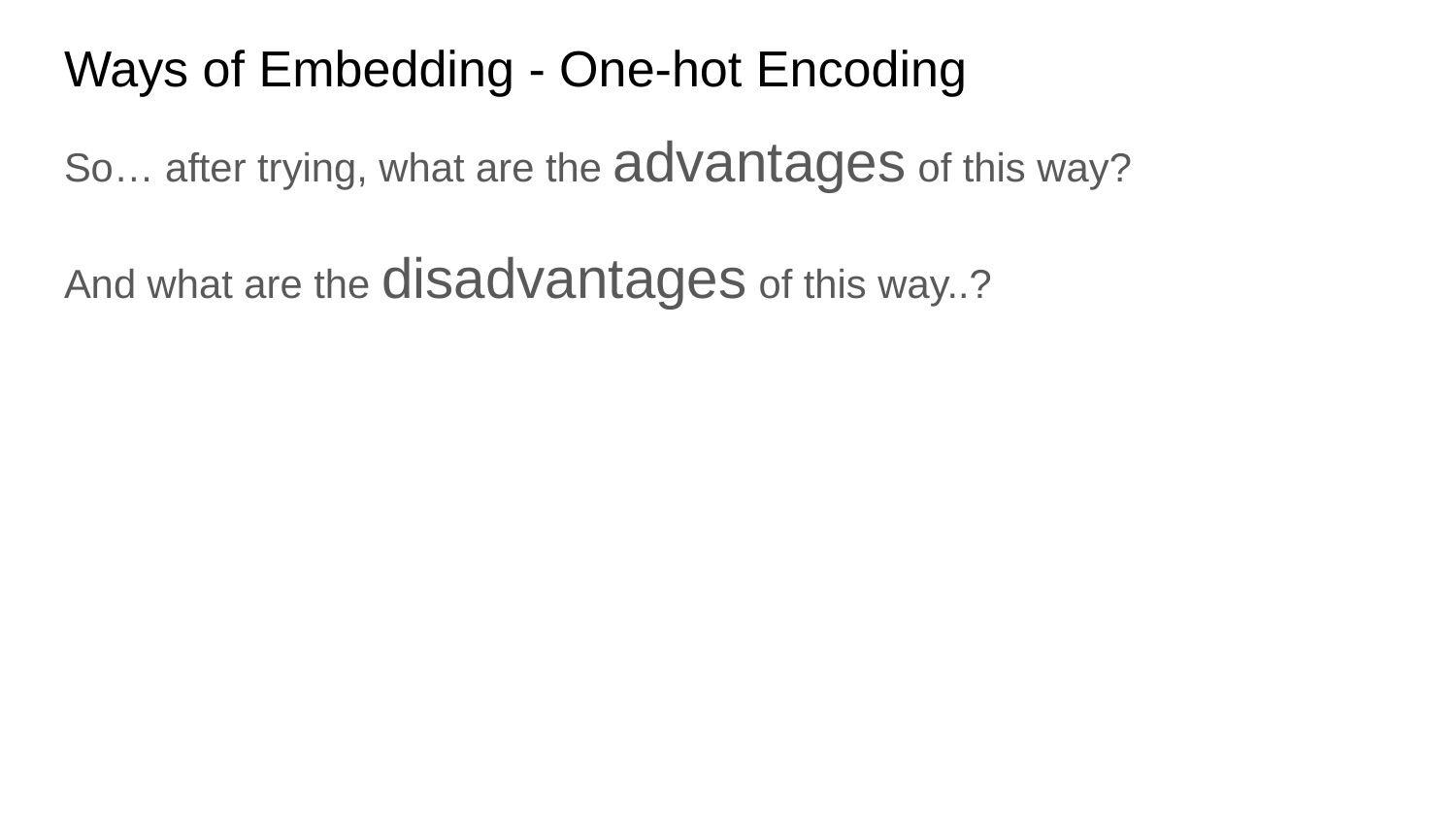

# Ways of Embedding - One-hot Encoding
So… after trying, what are the advantages of this way?

And what are the disadvantages of this way..?